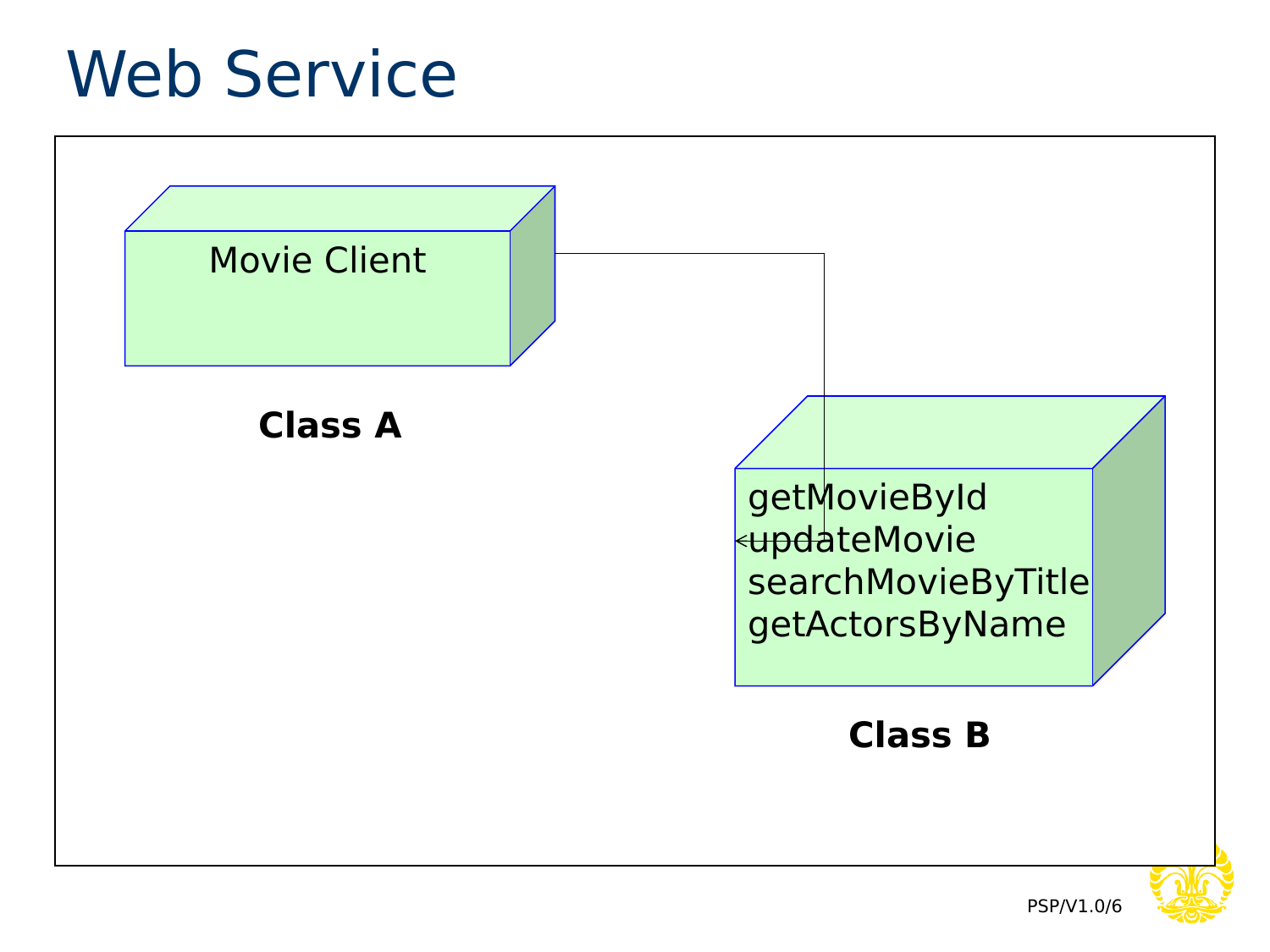

# Web Service

Movie Client
Class A
getMovieById
updateMovie
searchMovieByTitle
getActorsByName
Class B